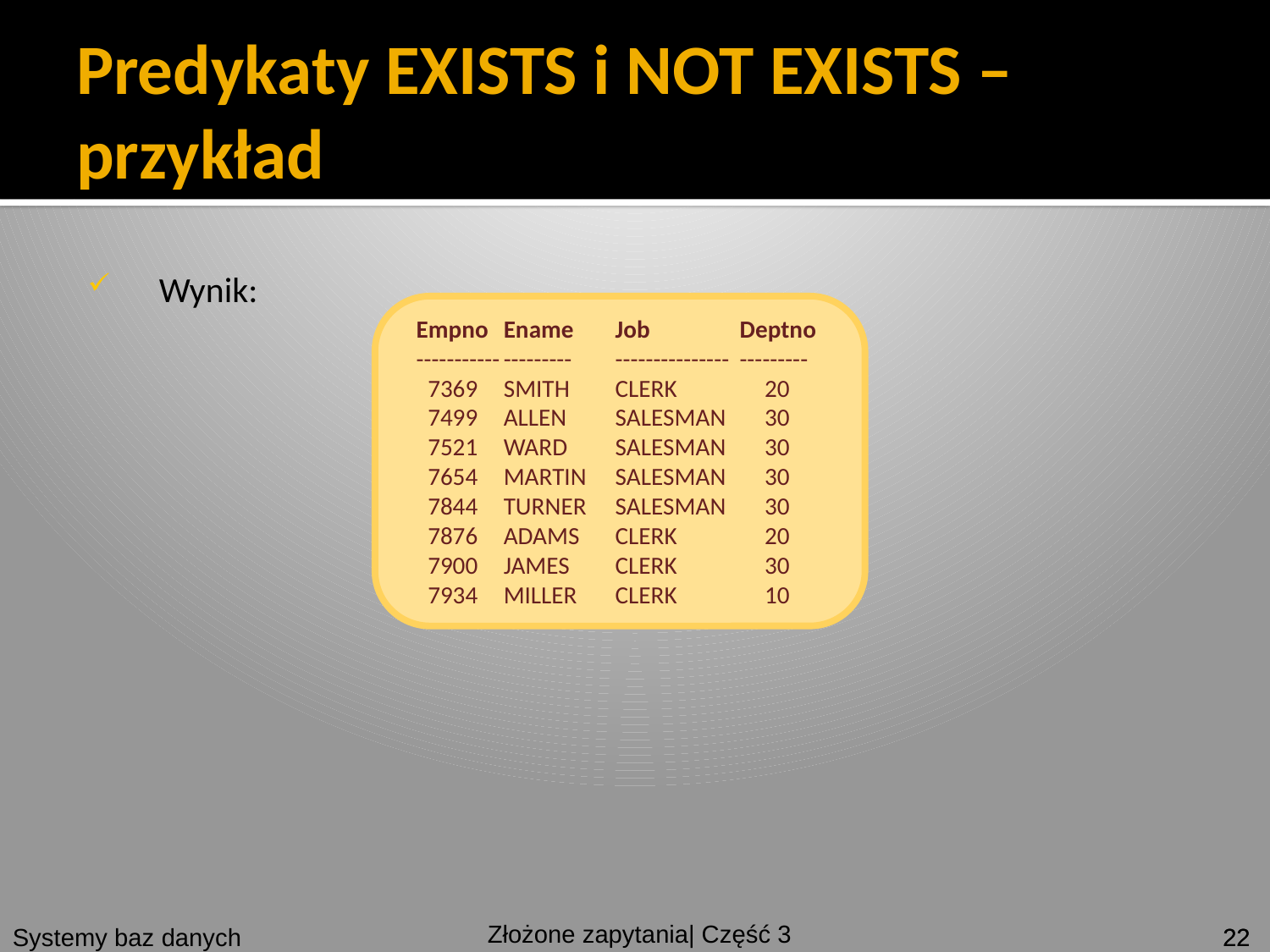

# Predykaty EXISTS i NOT EXISTS – przykład
Wynik:
	Empno	Ename	Job	Deptno
	-----------	--------- 	---------------	---------
	7369 	SMITH 	CLERK 	20
	7499	ALLEN	SALESMAN	30
	7521 	WARD	SALESMAN 	30
	7654 	MARTIN 	SALESMAN 	30
	7844	TURNER 	SALESMAN 	30
	7876 	ADAMS	CLERK 	20
	7900 	JAMES 	CLERK 	30
	7934 	MILLER 	CLERK 	10
Złożone zapytania| Część 3